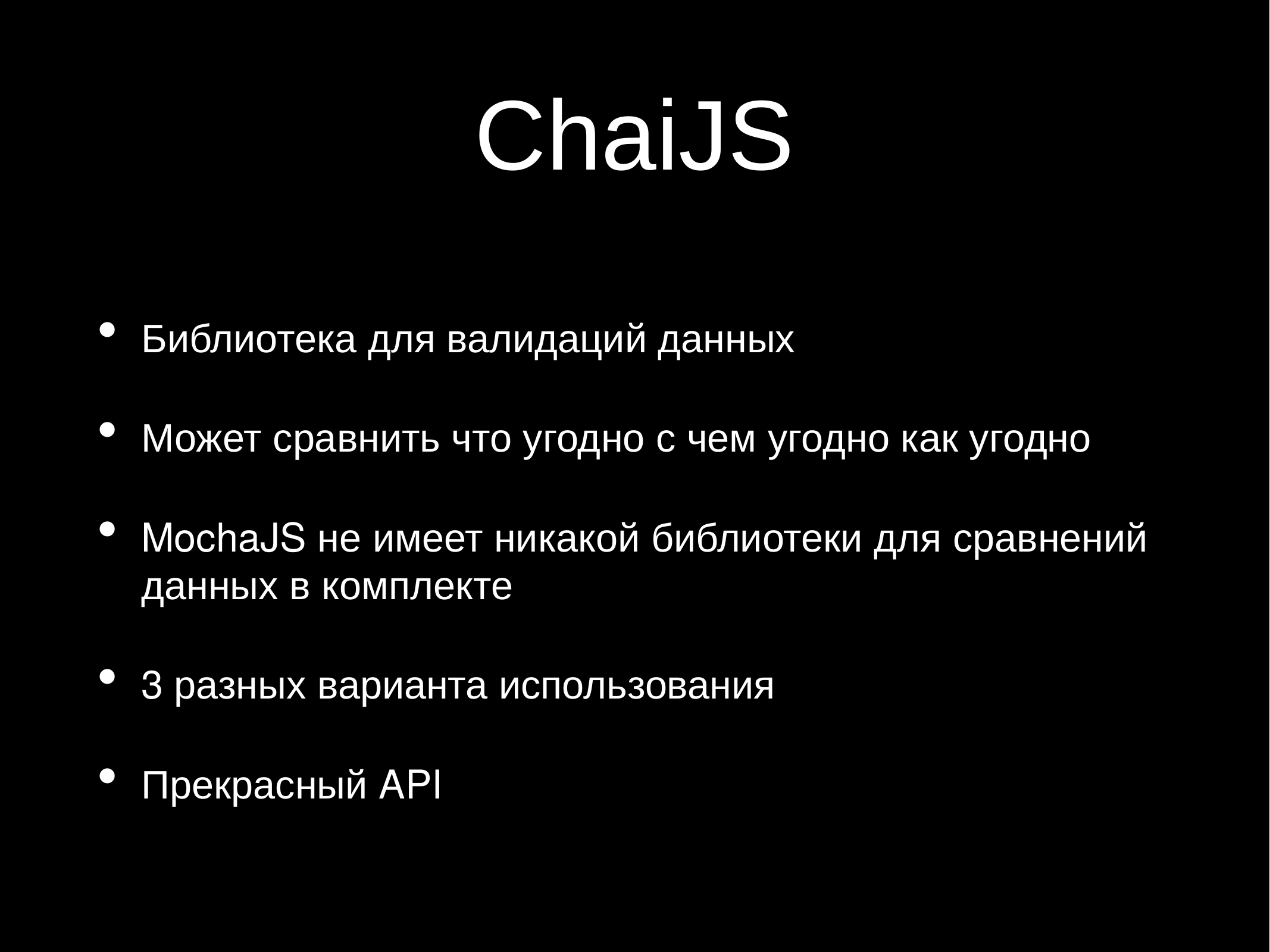

# ChaiJS
Библиотека для валидаций данных
Может сравнить что угодно с чем угодно как угодно
MochaJS не имеет никакой библиотеки для сравнений данных в комплекте
3 разных варианта использования
Прекрасный API